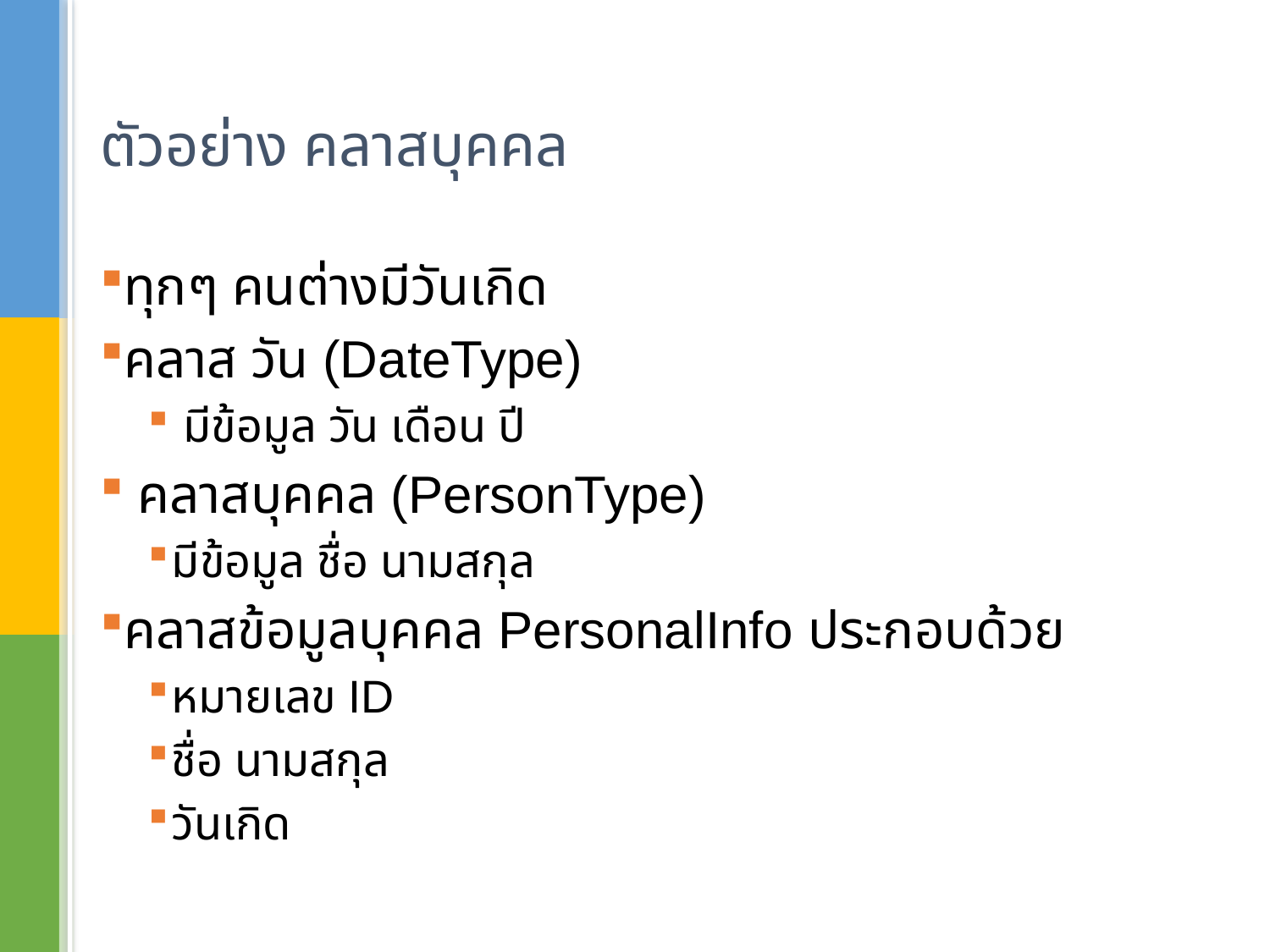

# ตัวอย่าง คลาสบุคคล
ทุกๆ คนต่างมีวันเกิด
คลาส วัน (DateType)
 มีข้อมูล วัน เดือน ปี
 คลาสบุคคล (PersonType)
มีข้อมูล ชื่อ นามสกุล
คลาสข้อมูลบุคคล PersonalInfo ประกอบด้วย
หมายเลข ID
ชื่อ นามสกุล
วันเกิด